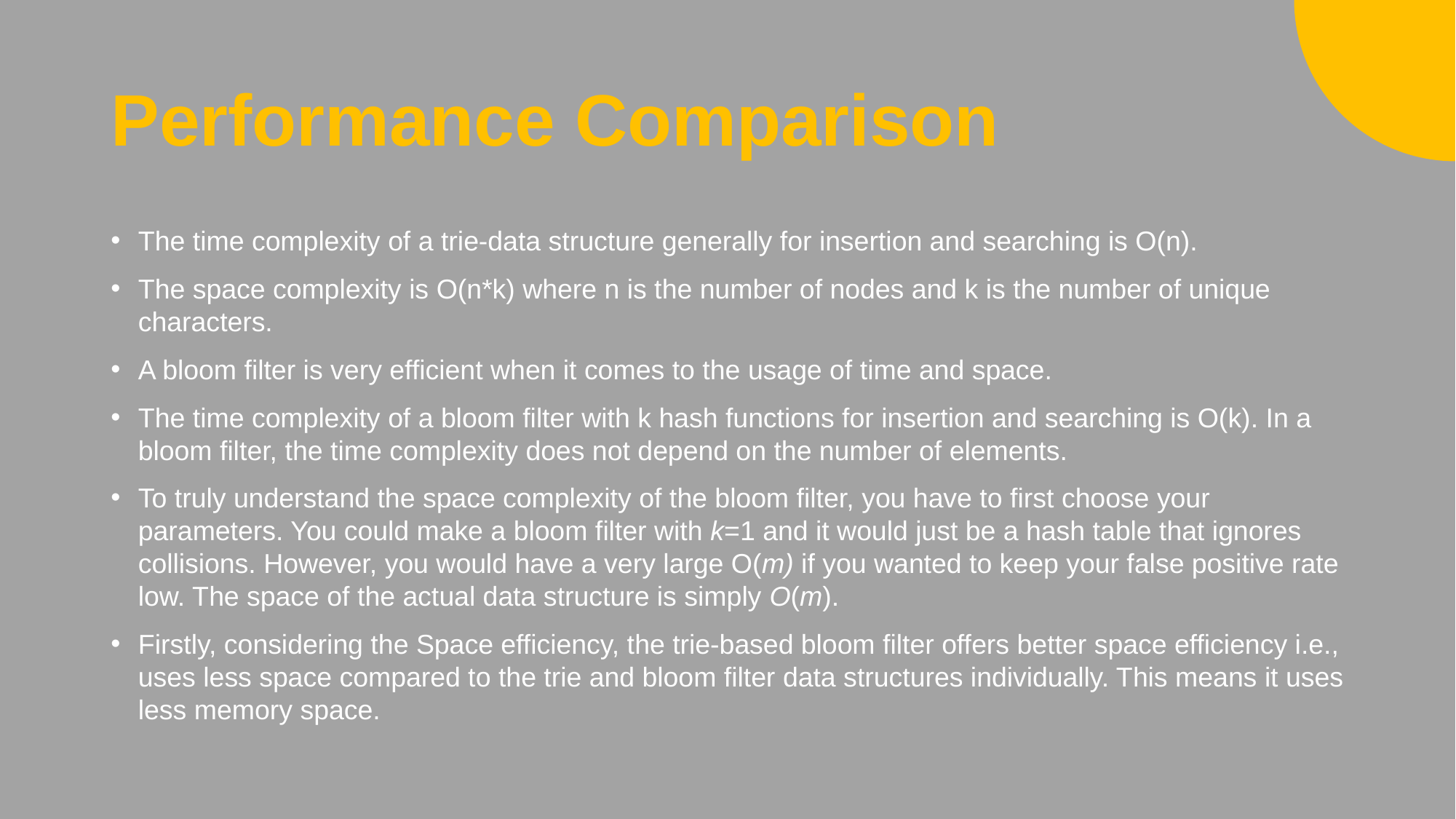

# Performance Comparison
The time complexity of a trie-data structure generally for insertion and searching is O(n).
The space complexity is O(n*k) where n is the number of nodes and k is the number of unique characters.
A bloom filter is very efficient when it comes to the usage of time and space.
The time complexity of a bloom filter with k hash functions for insertion and searching is O(k). In a bloom filter, the time complexity does not depend on the number of elements.
To truly understand the space complexity of the bloom filter, you have to first choose your parameters. You could make a bloom filter with k=1 and it would just be a hash table that ignores collisions. However, you would have a very large O(m) if you wanted to keep your false positive rate low. The space of the actual data structure is simply O(m).
Firstly, considering the Space efficiency, the trie-based bloom filter offers better space efficiency i.e., uses less space compared to the trie and bloom filter data structures individually. This means it uses less memory space.